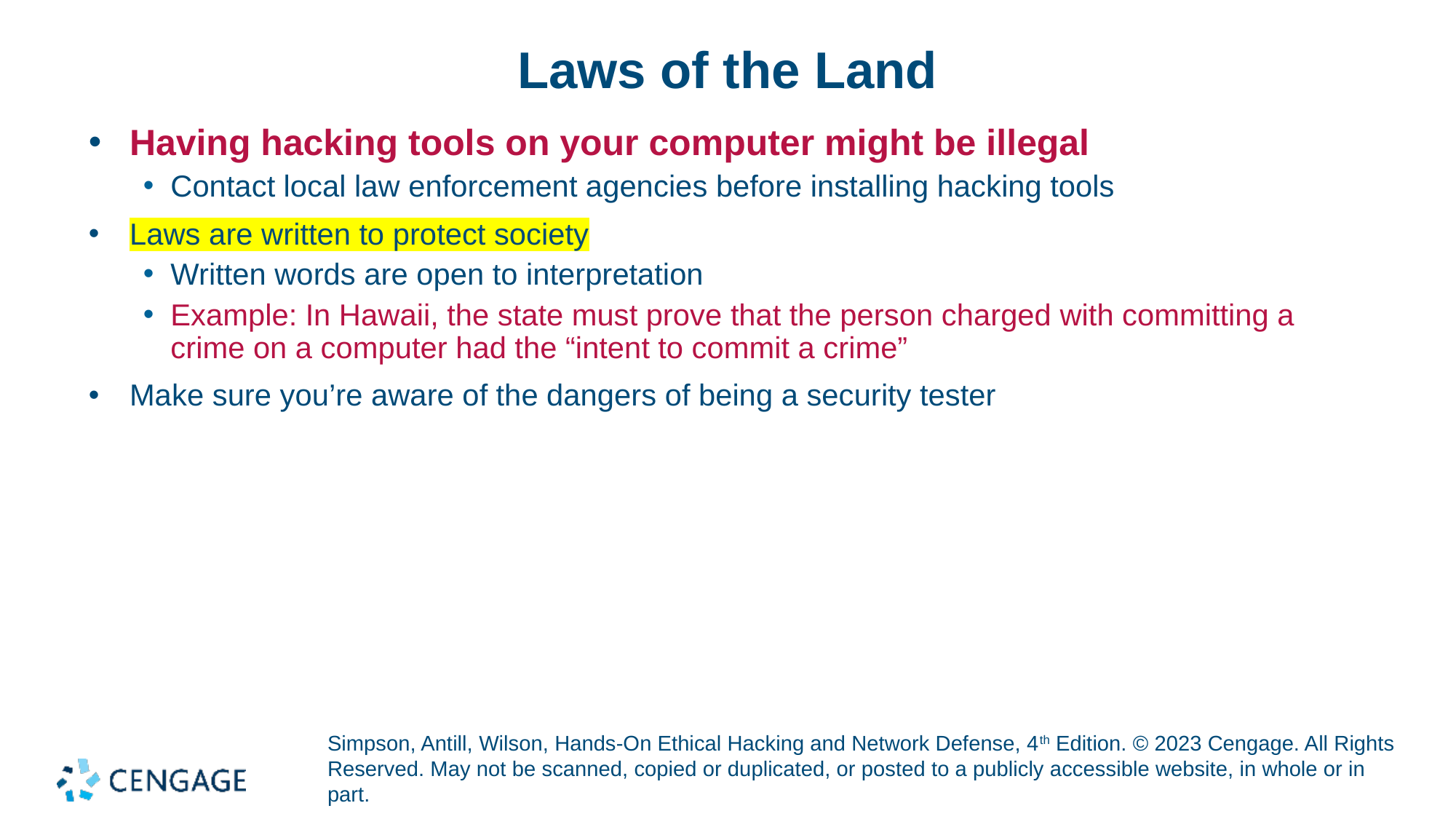

# Laws of the Land
Having hacking tools on your computer might be illegal
Contact local law enforcement agencies before installing hacking tools
Laws are written to protect society
Written words are open to interpretation
Example: In Hawaii, the state must prove that the person charged with committing a crime on a computer had the “intent to commit a crime”
Make sure you’re aware of the dangers of being a security tester